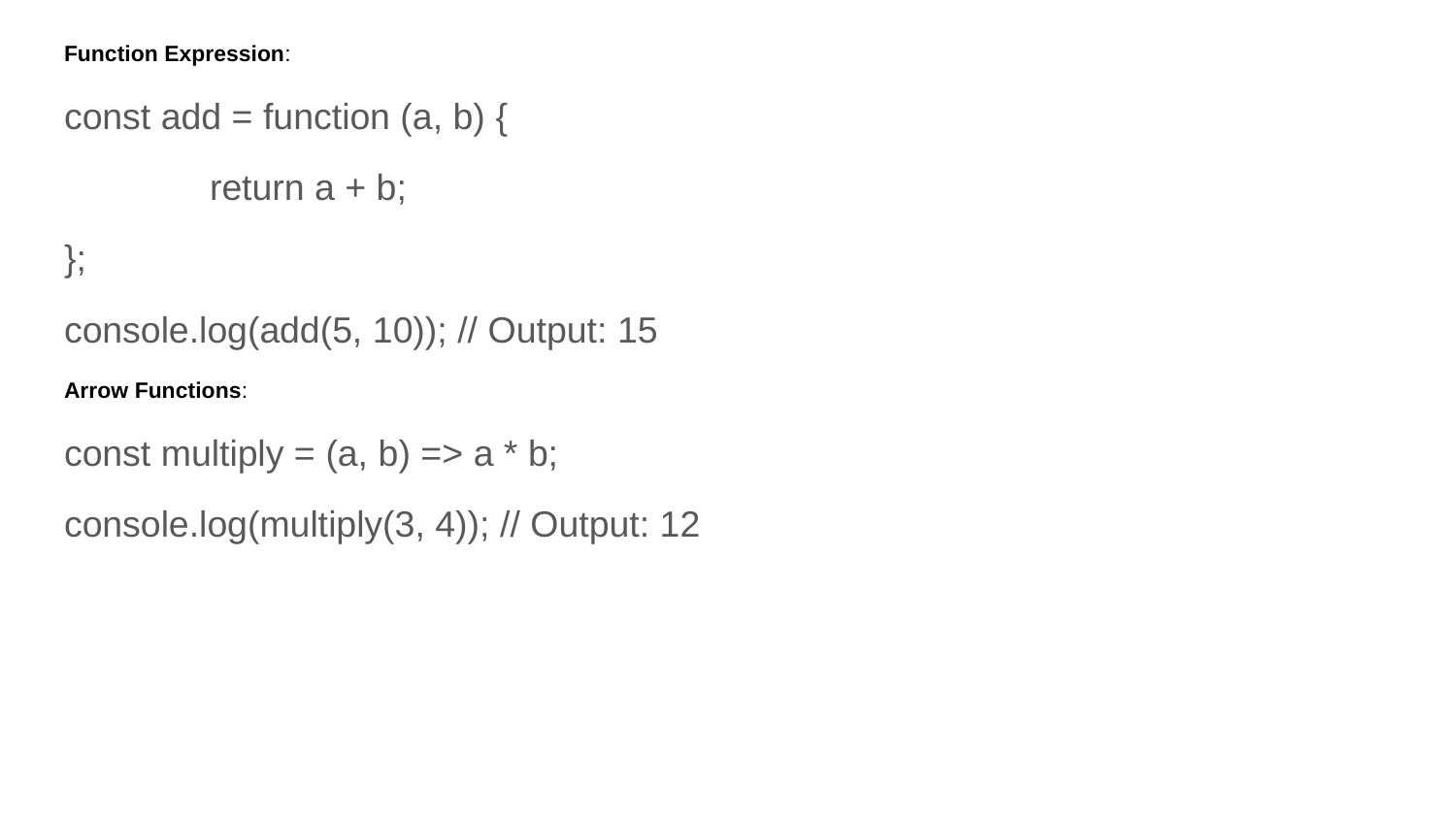

Function Expression:
const add = function (a, b) {
	return a + b;
};
console.log(add(5, 10)); // Output: 15
Arrow Functions:
const multiply = (a, b) => a * b;
console.log(multiply(3, 4)); // Output: 12